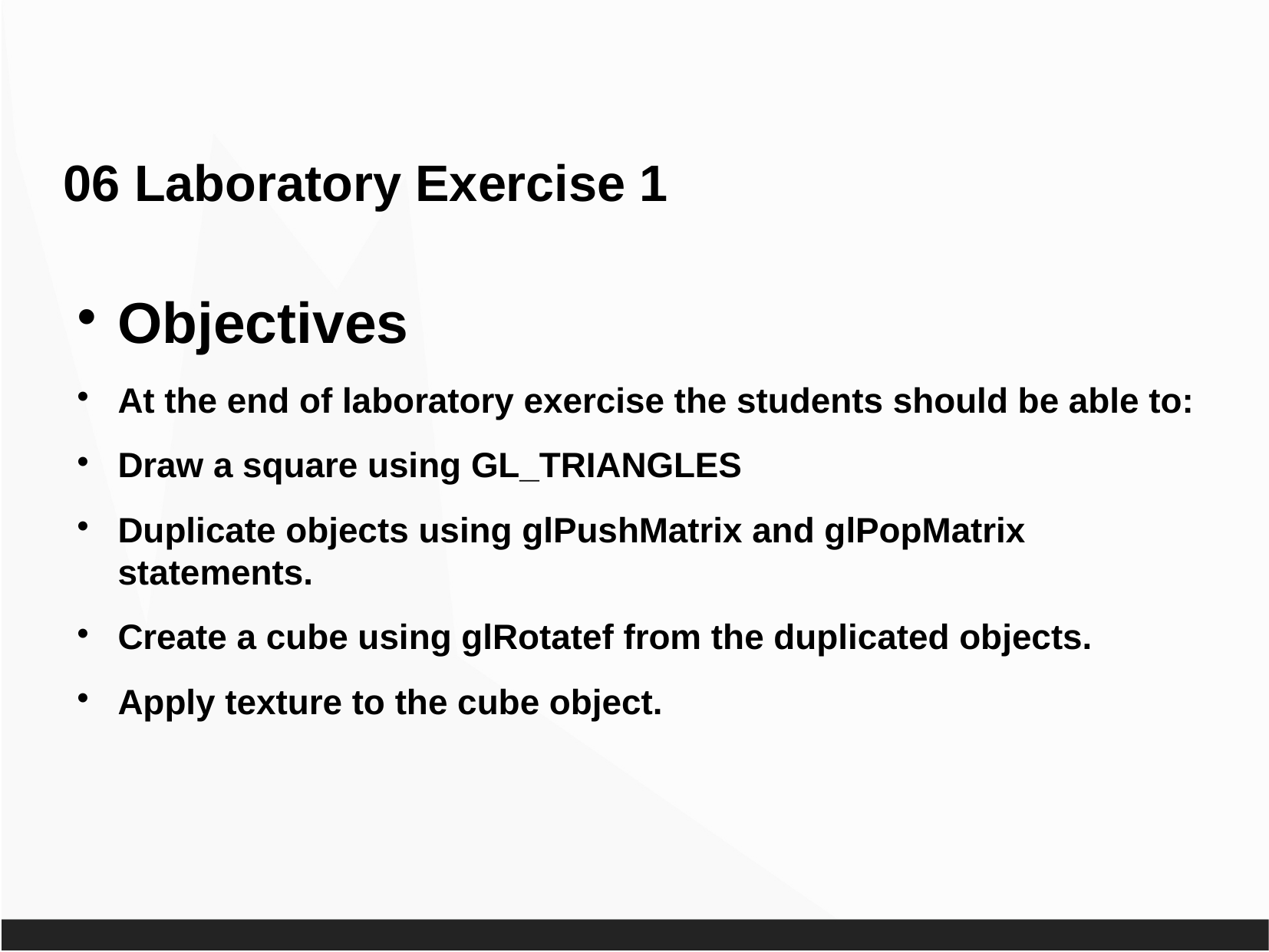

06 Laboratory Exercise 1
Objectives
At the end of laboratory exercise the students should be able to:
Draw a square using GL_TRIANGLES
Duplicate objects using glPushMatrix and glPopMatrix statements.
Create a cube using glRotatef from the duplicated objects.
Apply texture to the cube object.